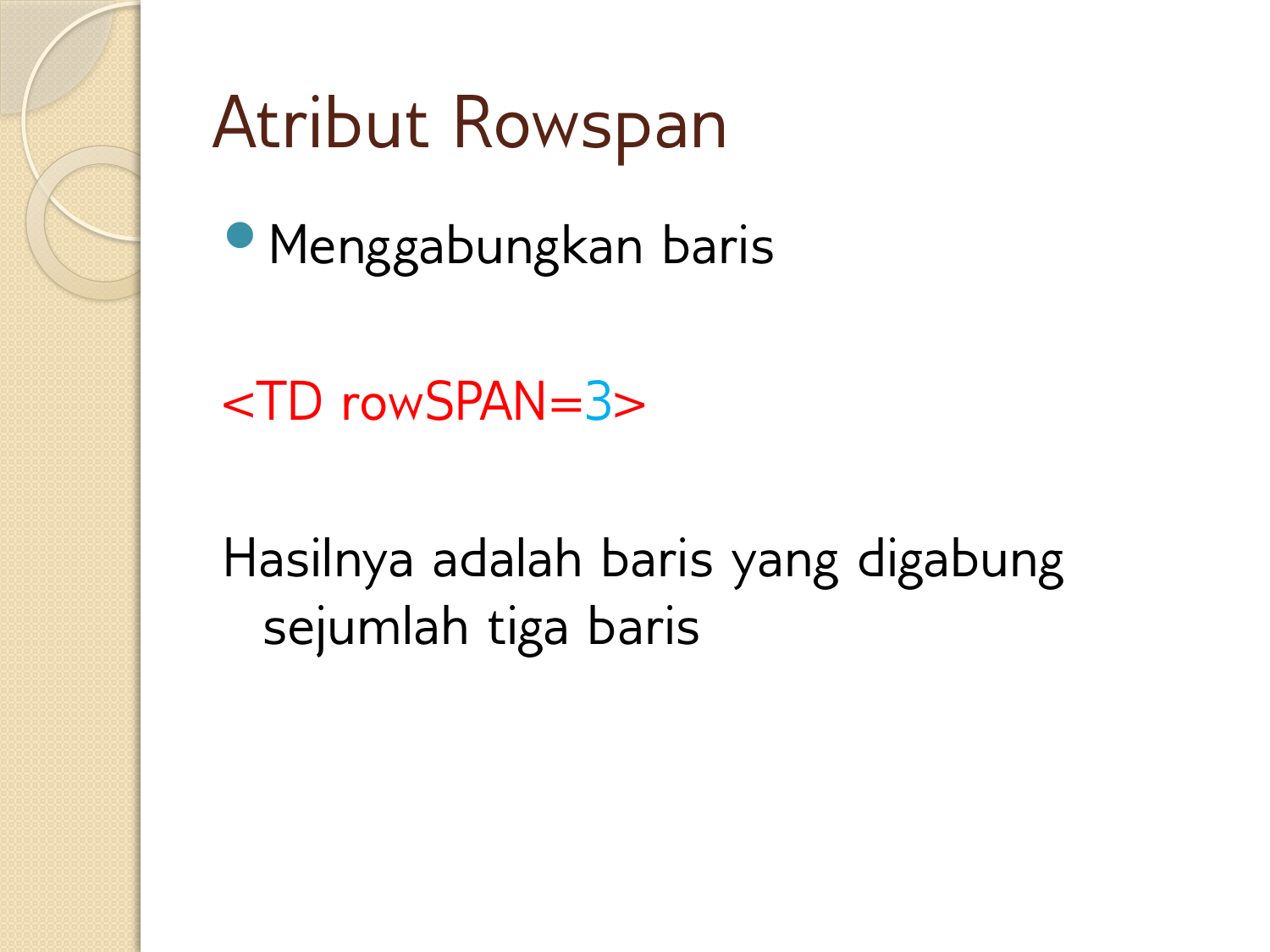

# Atribut Rowspan
Menggabungkan baris

<TD rowSPAN=3>

Hasilnya adalah baris yang digabung sejumlah tiga baris